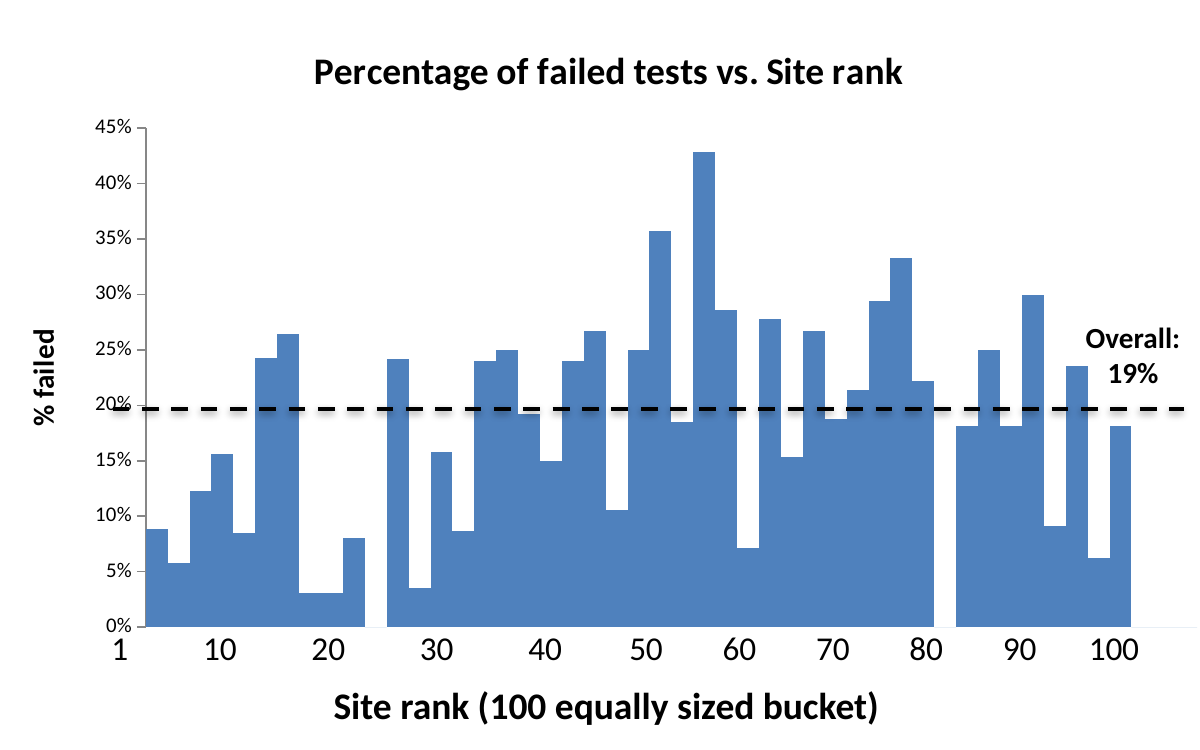

### Chart: Percentage of failed tests vs. Site rank

| Category |  |
|---|---|
Overall:
19%
1          10          20          30          40         50        60        70        80        90       100
Site rank (100 equally sized bucket)